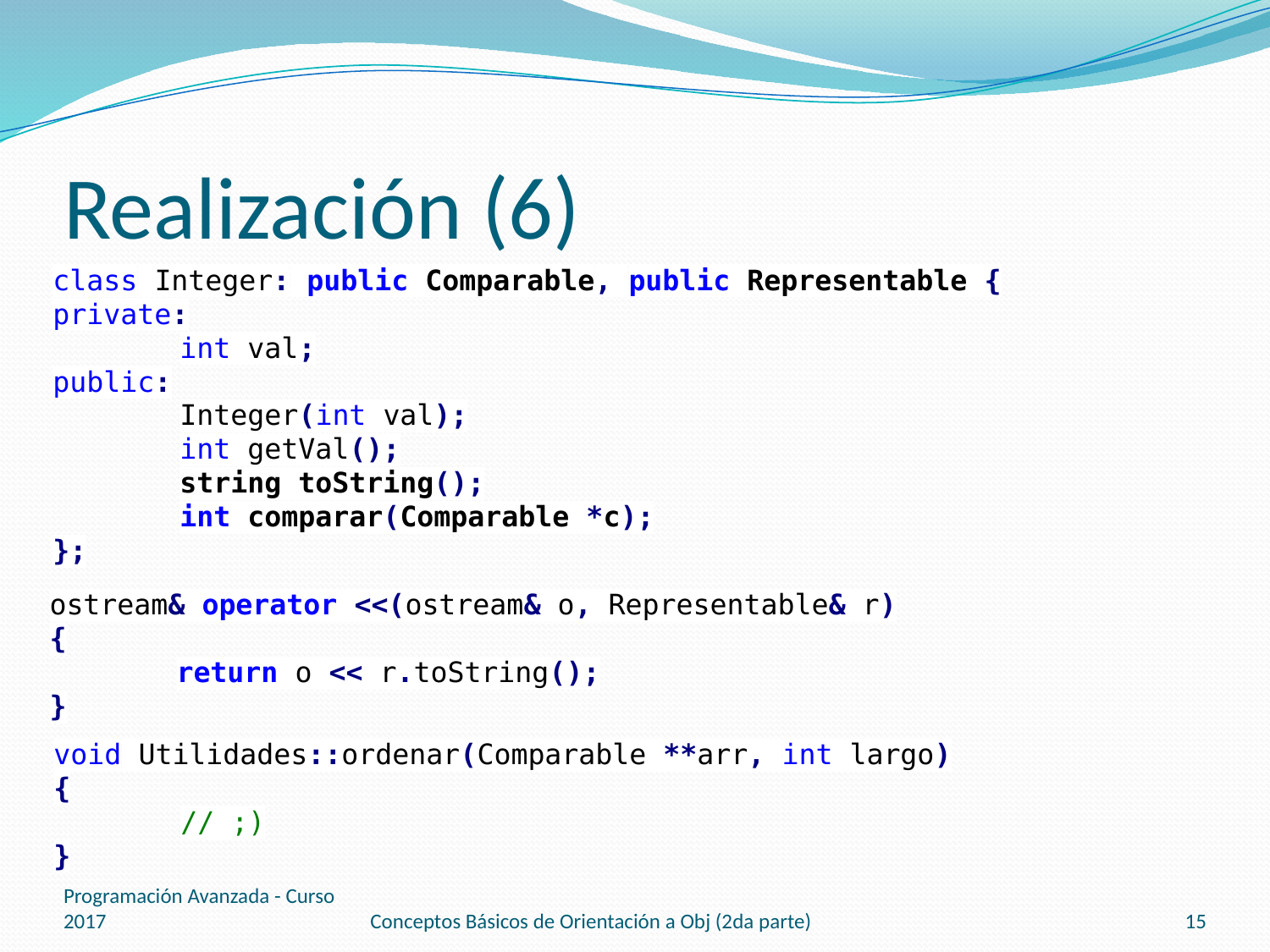

# Realización (6)
class Integer: public Comparable, public Representable {
private:
	int val;
public:
	Integer(int val);
	int getVal();
	string toString();
	int comparar(Comparable *c);
};
ostream& operator <<(ostream& o, Representable& r)
{
	return o << r.toString();
}
void Utilidades::ordenar(Comparable **arr, int largo)
{
	// ;)
}
Programación Avanzada - Curso 2017
Conceptos Básicos de Orientación a Obj (2da parte)
15